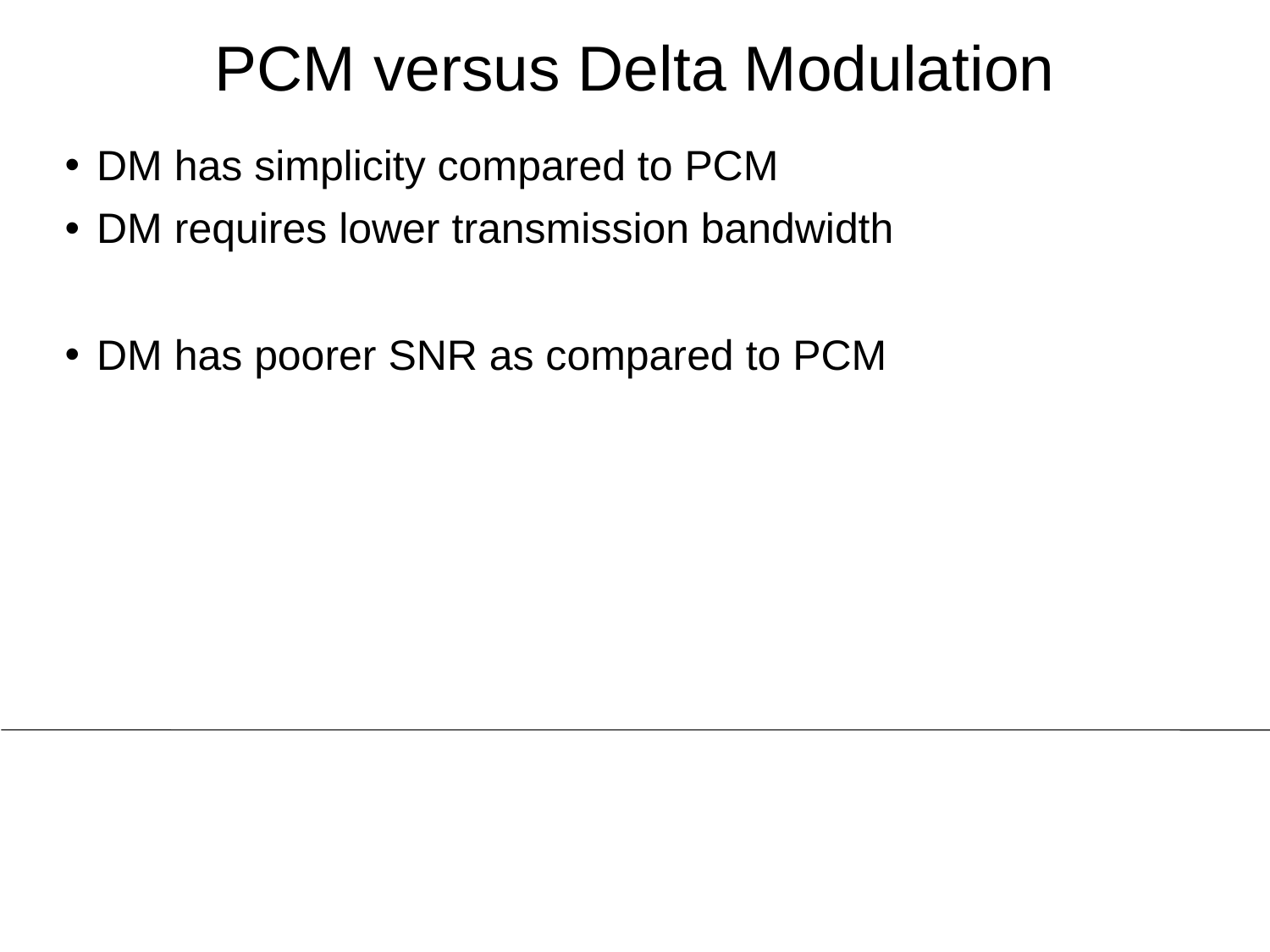

# PCM versus Delta Modulation
DM has simplicity compared to PCM
DM requires lower transmission bandwidth

DM has poorer SNR as compared to PCM